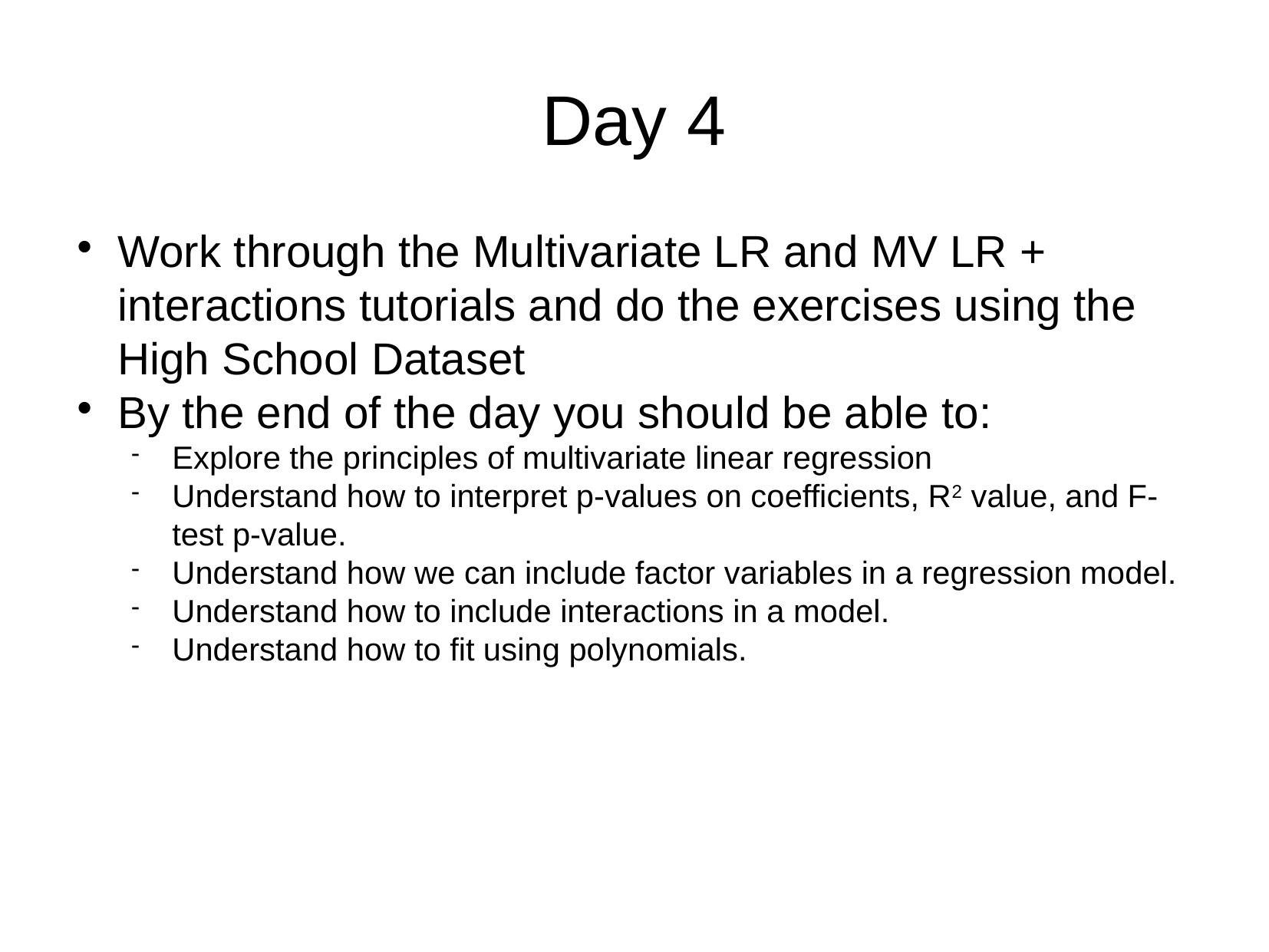

Day 4
Work through the Multivariate LR and MV LR + interactions tutorials and do the exercises using the High School Dataset
By the end of the day you should be able to:
Explore the principles of multivariate linear regression
Understand how to interpret p-values on coefficients, R2 value, and F-test p-value.
Understand how we can include factor variables in a regression model.
Understand how to include interactions in a model.
Understand how to fit using polynomials.